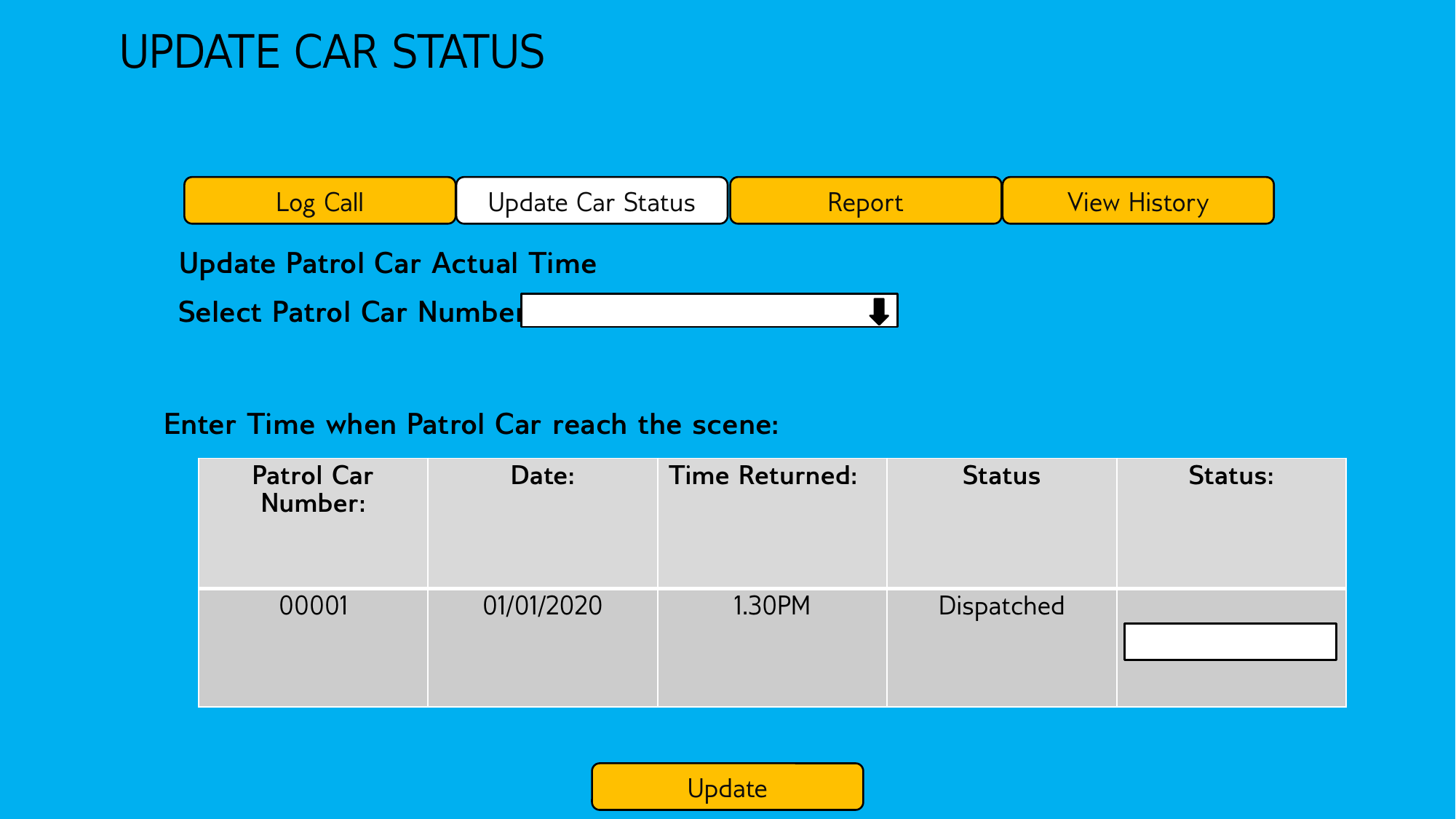

# UPDATE CAR STATUS
Log Call
Update Car Status
Report
View History
Update Patrol Car Actual Time
Select Patrol Car Number

Enter Time when Patrol Car reach the scene:
| Patrol Car Number: | Date: | Time Returned: | Status | Status: |
| --- | --- | --- | --- | --- |
| 00001 | 01/01/2020 | 1.30PM | Dispatched |  |

Update